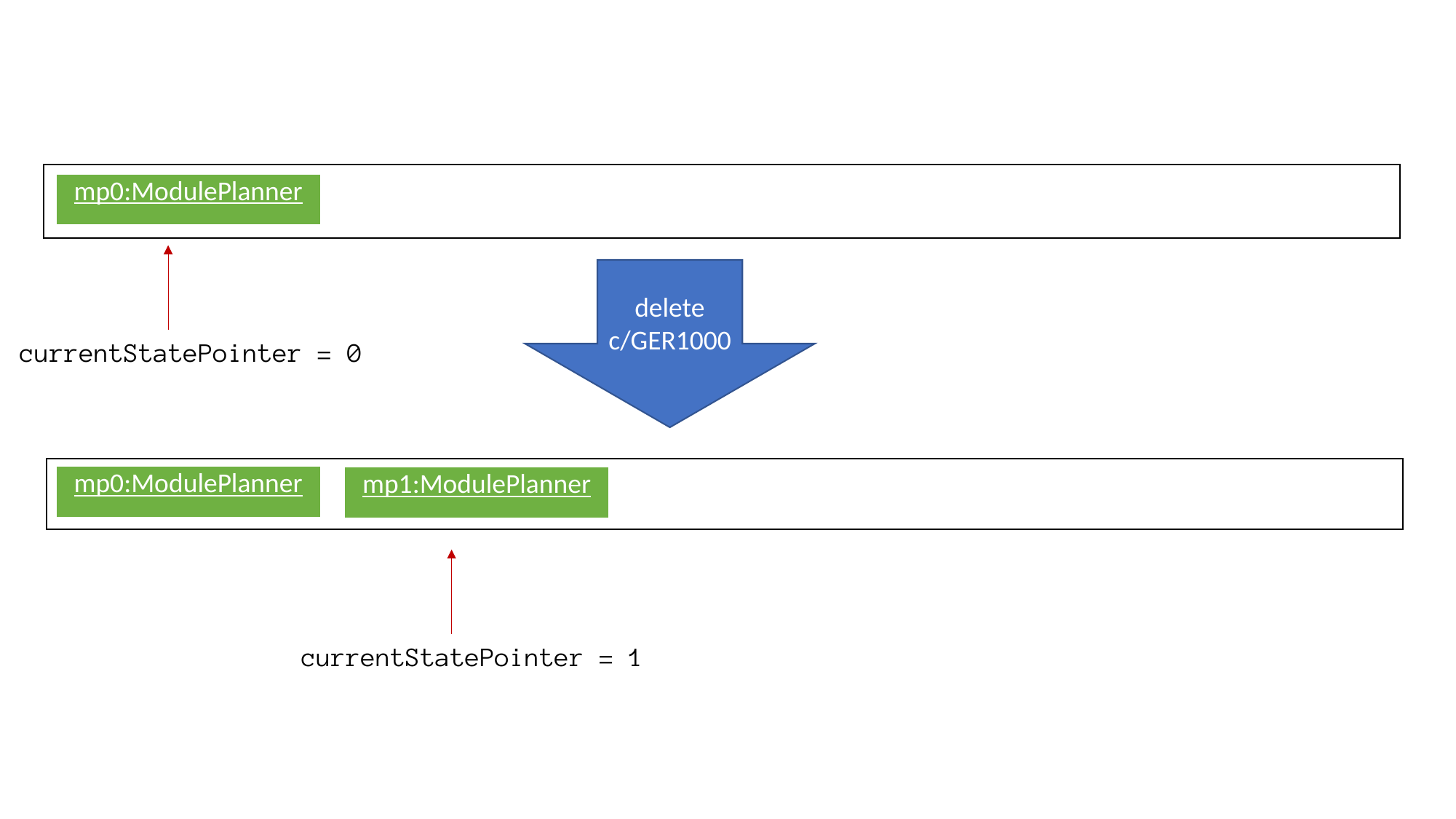

| mp0:ModulePlanner |
| --- |
delete c/GER1000
currentStatePointer = 0

| mp0:ModulePlanner |
| --- |
| mp1:ModulePlanner |
| --- |
currentStatePointer = 1